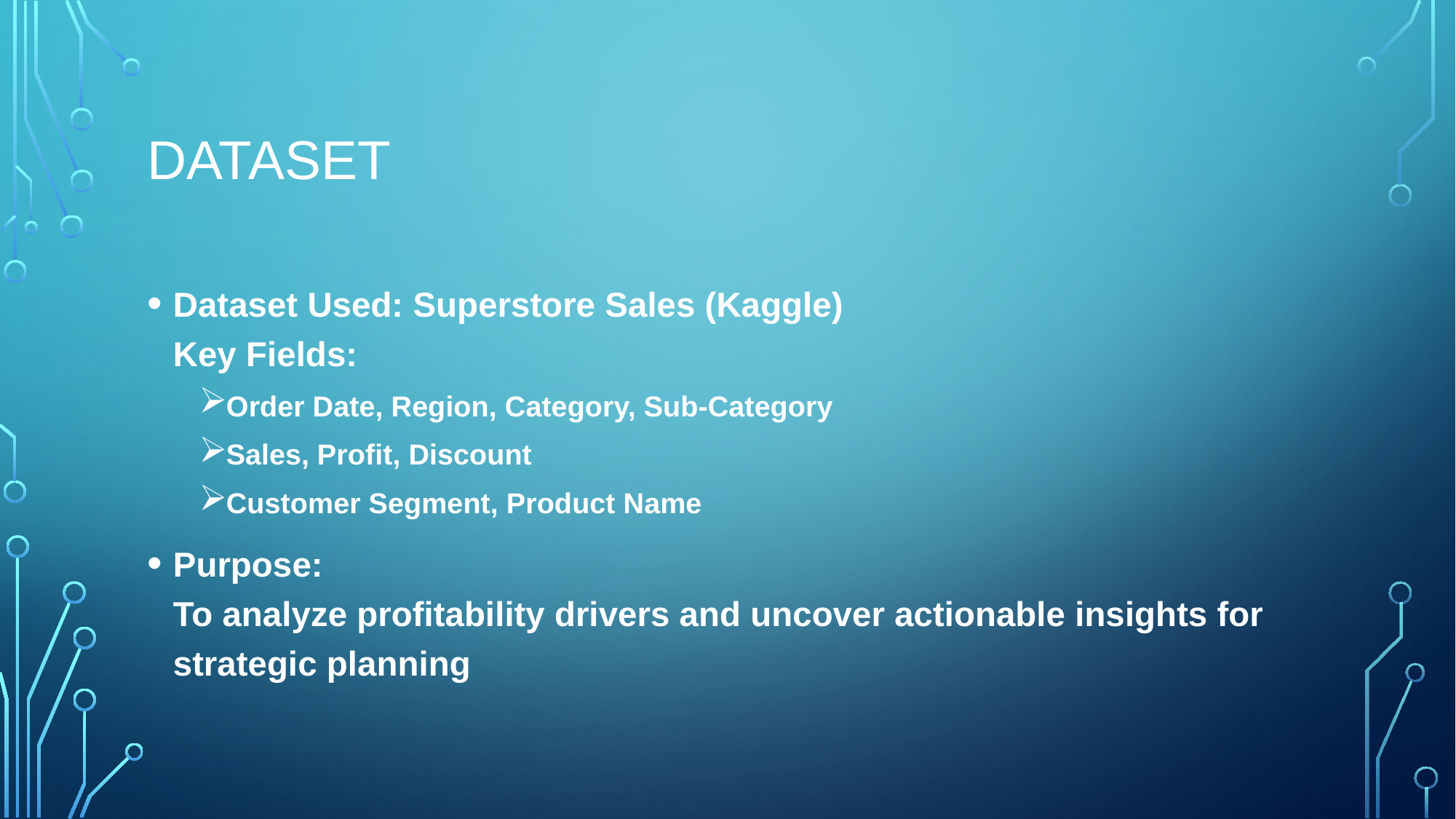

# Dataset
Dataset Used: Superstore Sales (Kaggle)
Key Fields:
Order Date, Region, Category, Sub-Category
Sales, Profit, Discount
Customer Segment, Product Name
Purpose:
To analyze profitability drivers and uncover actionable insights for strategic planning